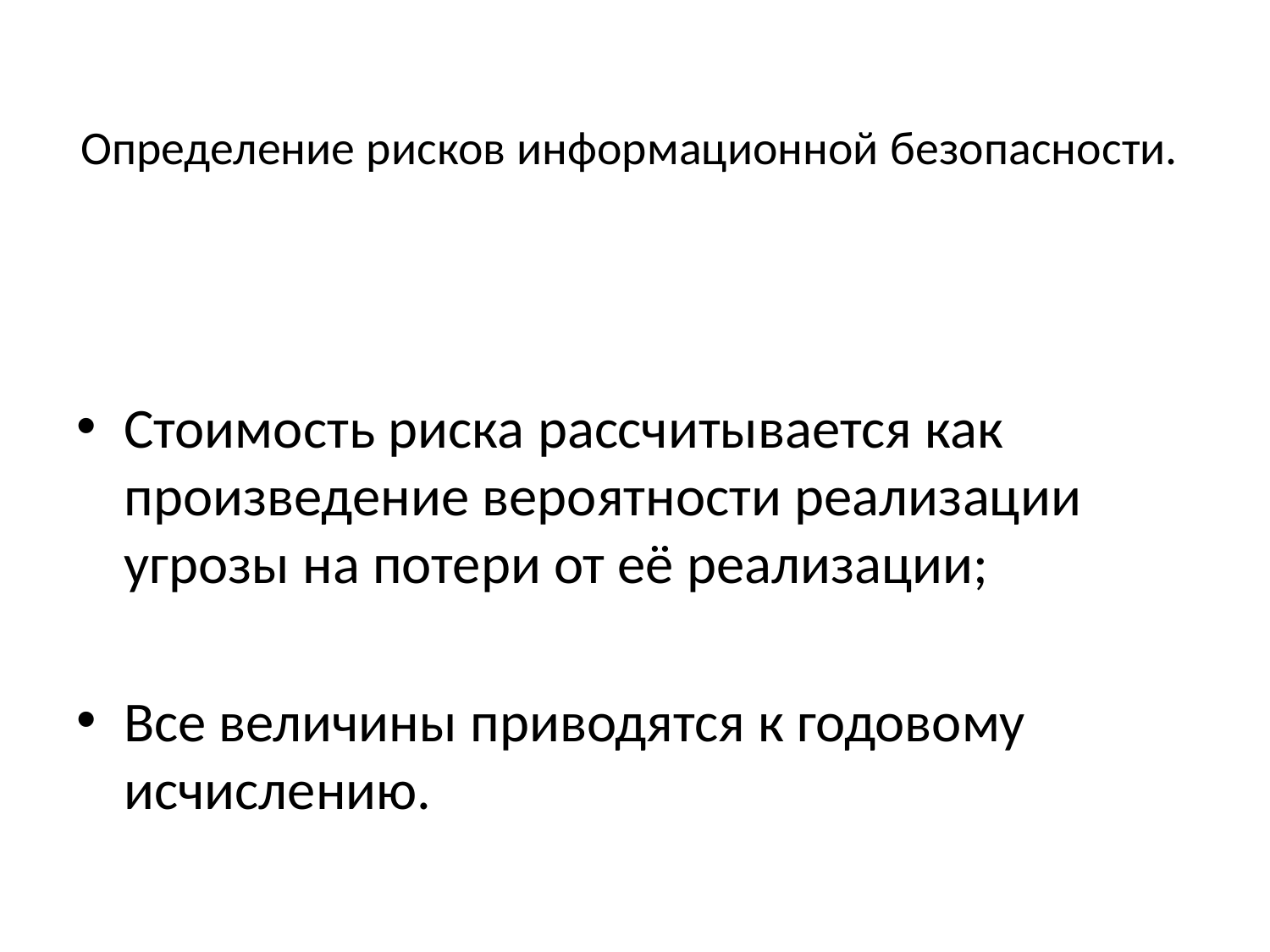

# Определение рисков информационной безопасности.

Стоимость риска рассчитывается как произведение вероятности реализации угрозы на потери от её реализации;

Все величины приводятся к годовому исчислению.